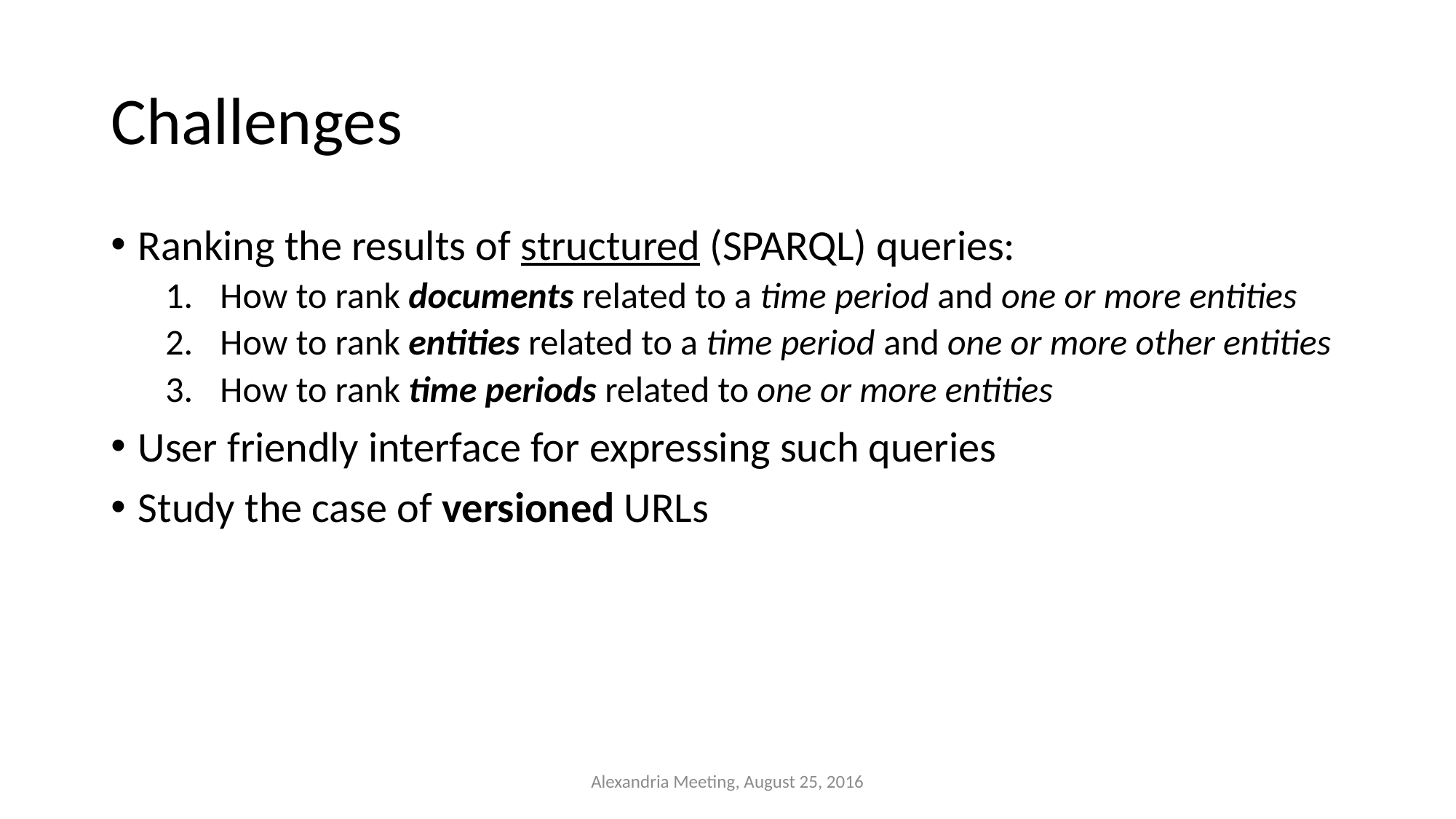

# Challenges
Ranking the results of structured (SPARQL) queries:
How to rank documents related to a time period and one or more entities
How to rank entities related to a time period and one or more other entities
How to rank time periods related to one or more entities
User friendly interface for expressing such queries
Study the case of versioned URLs

Alexandria Meeting, August 25, 2016